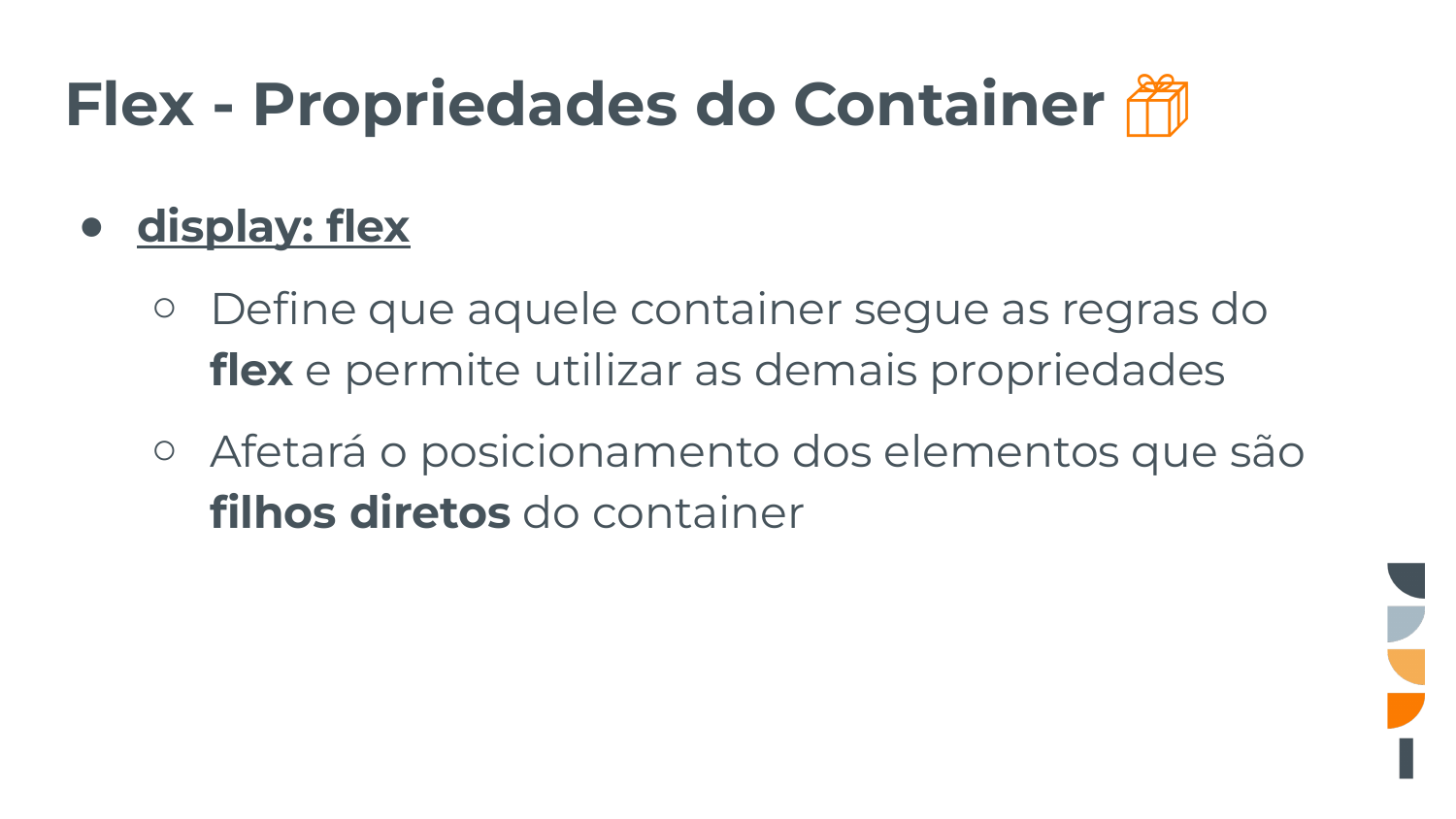

# Flex - Propriedades do Container 📦
display: flex
Define que aquele container segue as regras do flex e permite utilizar as demais propriedades
Afetará o posicionamento dos elementos que são filhos diretos do container